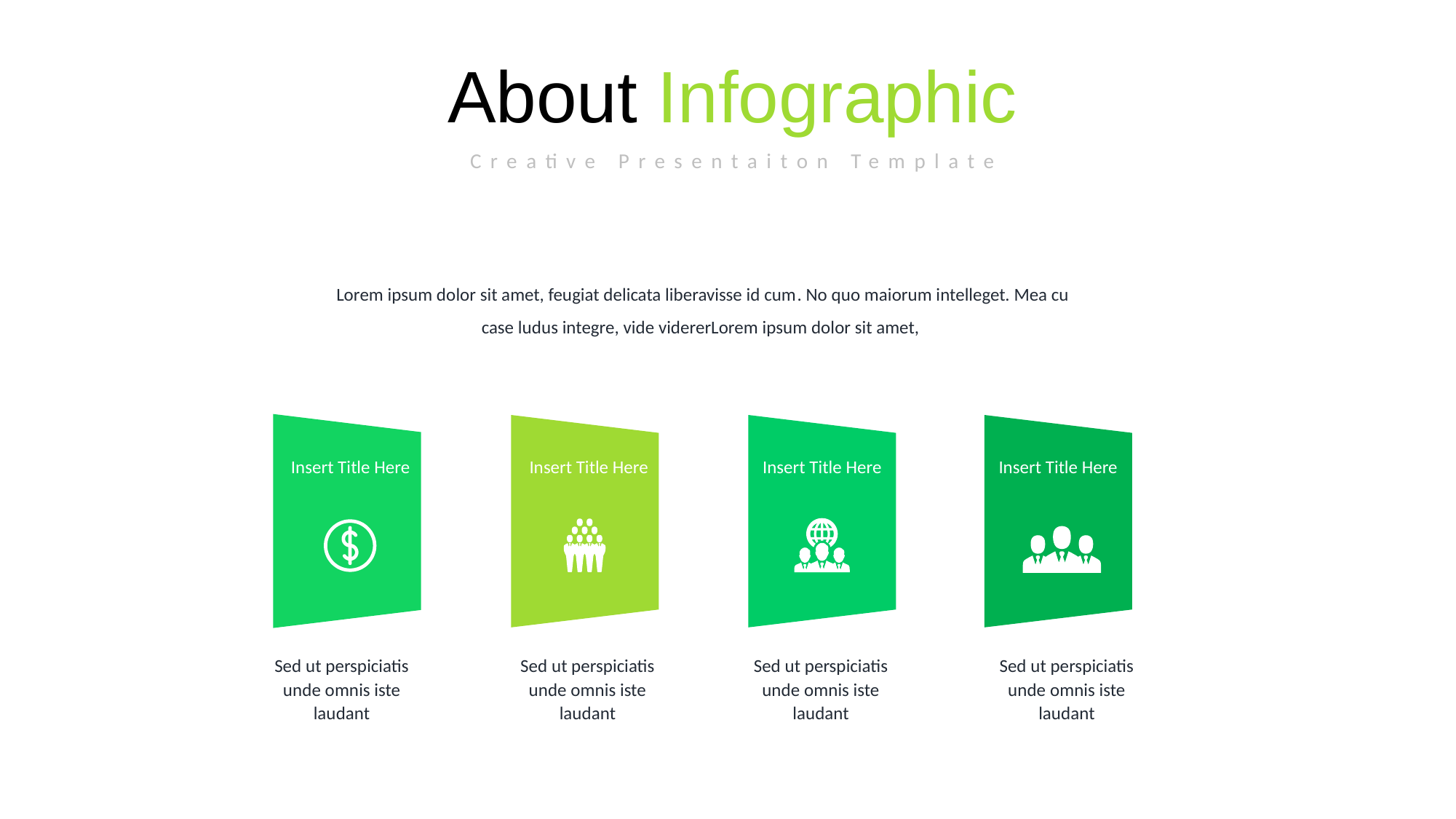

About Infographic
Creative Presentaiton Template
Lorem ipsum dolor sit amet, feugiat delicata liberavisse id cum. No quo maiorum intelleget. Mea cu case ludus integre, vide vidererLorem ipsum dolor sit amet,

Insert Title Here
Insert Title Here
Insert Title Here
Insert Title Here

Sed ut perspiciatis unde omnis iste laudant
Sed ut perspiciatis unde omnis iste laudant
Sed ut perspiciatis unde omnis iste laudant
Sed ut perspiciatis unde omnis iste laudant